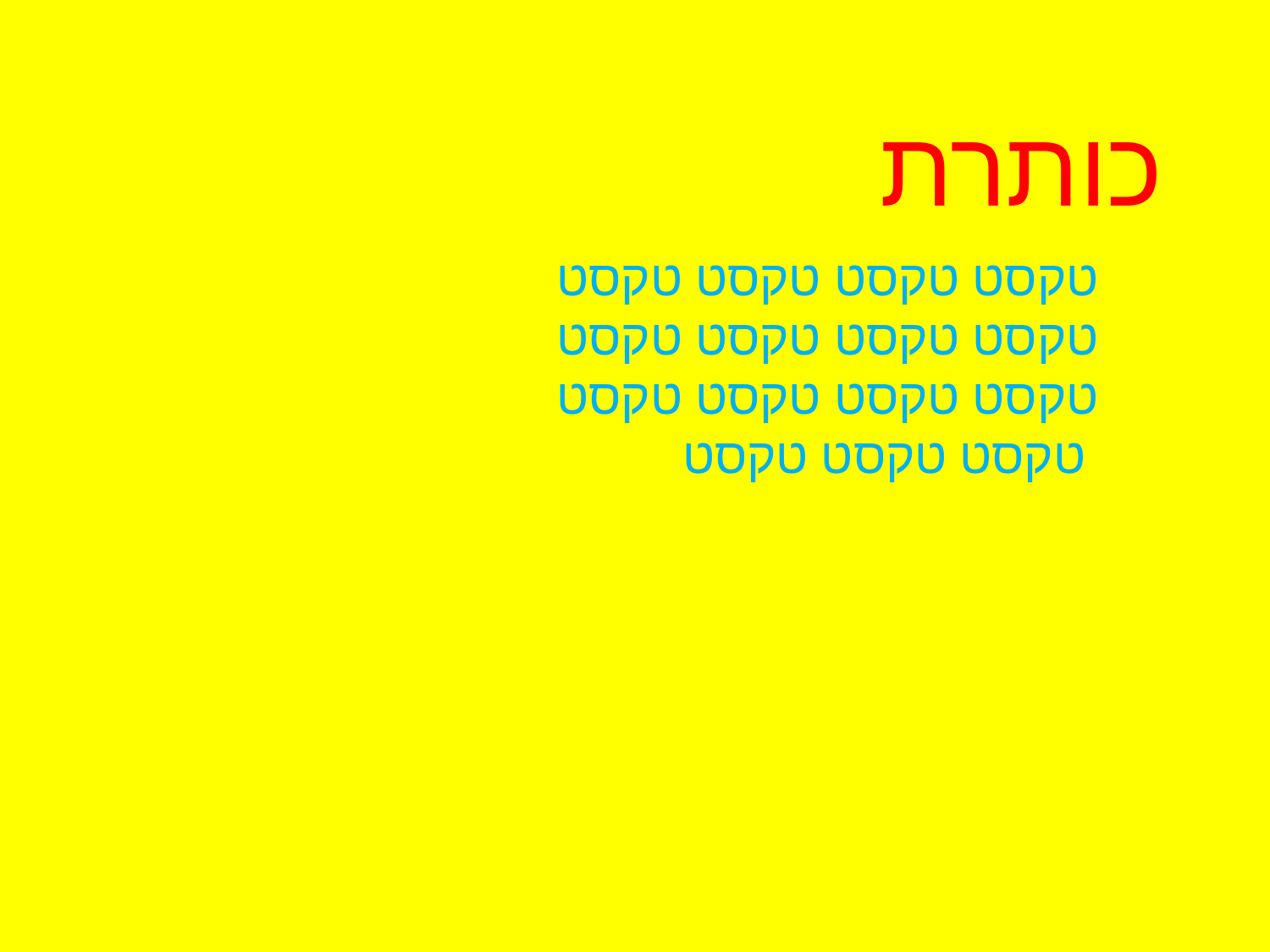

כותרת
טקסט טקסט טקסט טקסט טקסט טקסט טקסט טקסט טקסט טקסט טקסט טקסט טקסט טקסט טקסט